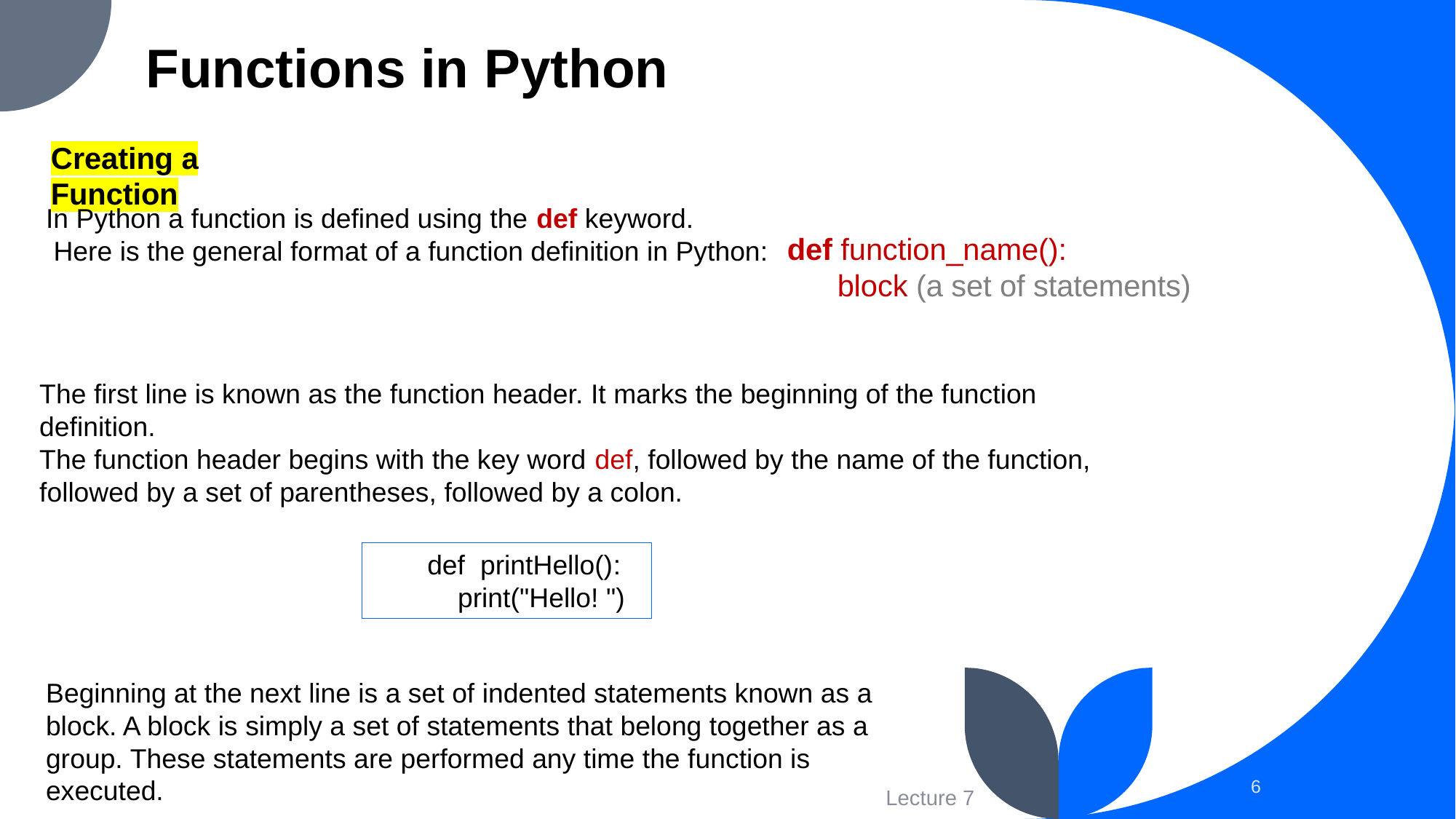

# Functions in Python
Creating a Function
In Python a function is defined using the def keyword.
 Here is the general format of a function definition in Python:
def function_name():
      block (a set of statements)
The first line is known as the function header. It marks the beginning of the function definition.
The function header begins with the key word def, followed by the name of the function, followed by a set of parentheses, followed by a colon.
def  printHello():
    print("Hello! ")
Beginning at the next line is a set of indented statements known as a block. A block is simply a set of statements that belong together as a group. These statements are performed any time the function is executed.
6
Lecture 7